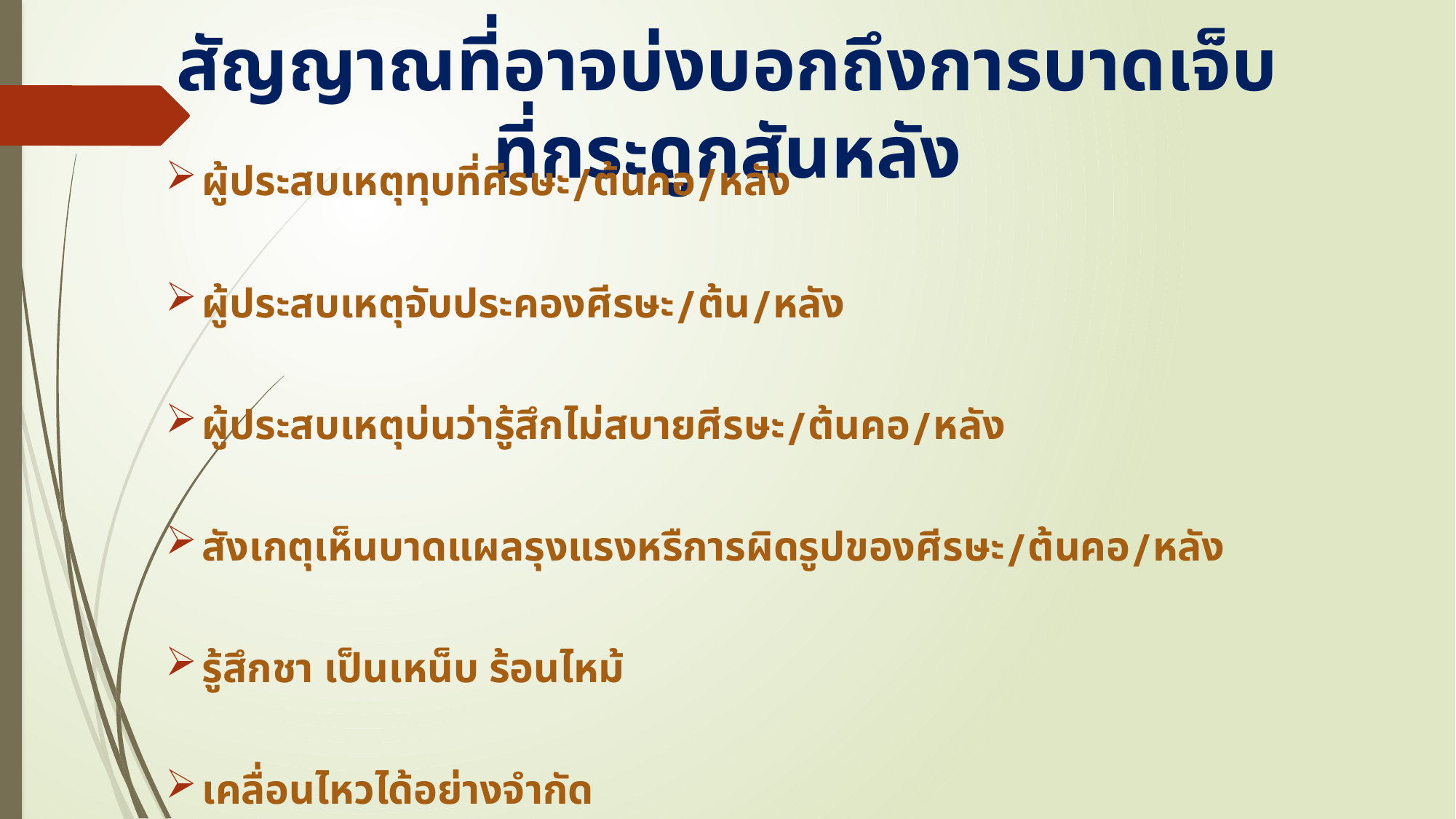

# สัญญาณที่อาจบ่งบอกถึงการบาดเจ็บที่กระดูกสันหลัง
ผู้ประสบเหตุทุบที่ศีรษะ/ต้นคอ/หลัง

ผู้ประสบเหตุจับประคองศีรษะ/ต้น/หลัง

ผู้ประสบเหตุบ่นว่ารู้สึกไม่สบายศีรษะ/ต้นคอ/หลัง

สังเกตุเห็นบาดแผลรุงแรงหรืการผิดรูปของศีรษะ/ต้นคอ/หลัง

รู้สึกชา เป็นเหน็บ ร้อนไหม้

เคลื่อนไหวได้อย่างจำกัด